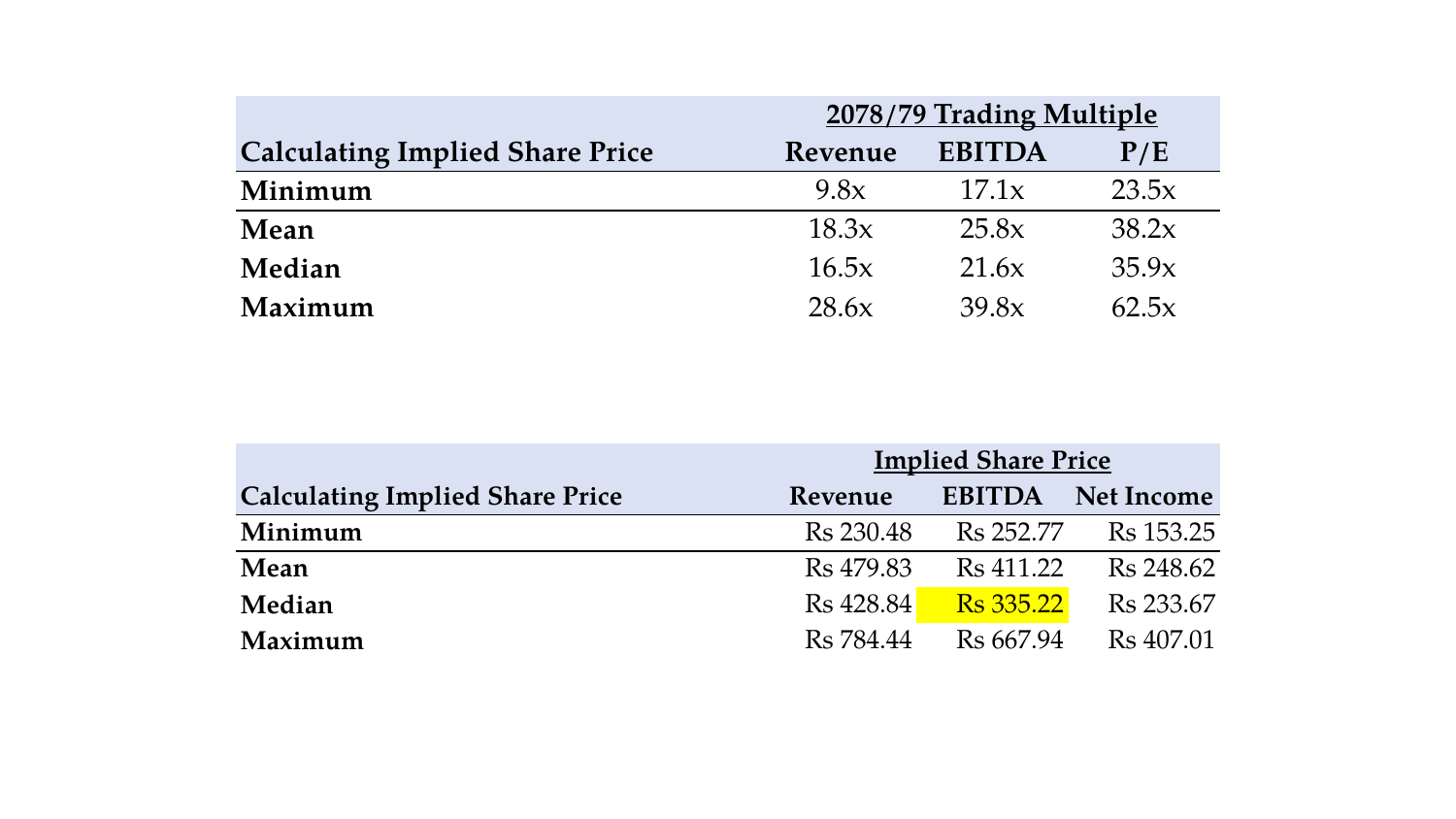

|  |  | 2078/79 Trading Multiple |  |  |
| --- | --- | --- | --- | --- |
| Calculating Implied Share Price |  | Revenue | EBITDA | P/E |
| Minimum |  | 9.8x | 17.1x | 23.5x |
| Mean |  | 18.3x | 25.8x | 38.2x |
| Median |  | 16.5x | 21.6x | 35.9x |
| Maximum |  | 28.6x | 39.8x | 62.5x |
|  |  | Implied Share Price |  |  |
| --- | --- | --- | --- | --- |
| Calculating Implied Share Price |  | Revenue | EBITDA | Net Income |
| Minimum |  | Rs 230.48 | Rs 252.77 | Rs 153.25 |
| Mean |  | Rs 479.83 | Rs 411.22 | Rs 248.62 |
| Median |  | Rs 428.84 | Rs 335.22 | Rs 233.67 |
| Maximum |  | Rs 784.44 | Rs 667.94 | Rs 407.01 |